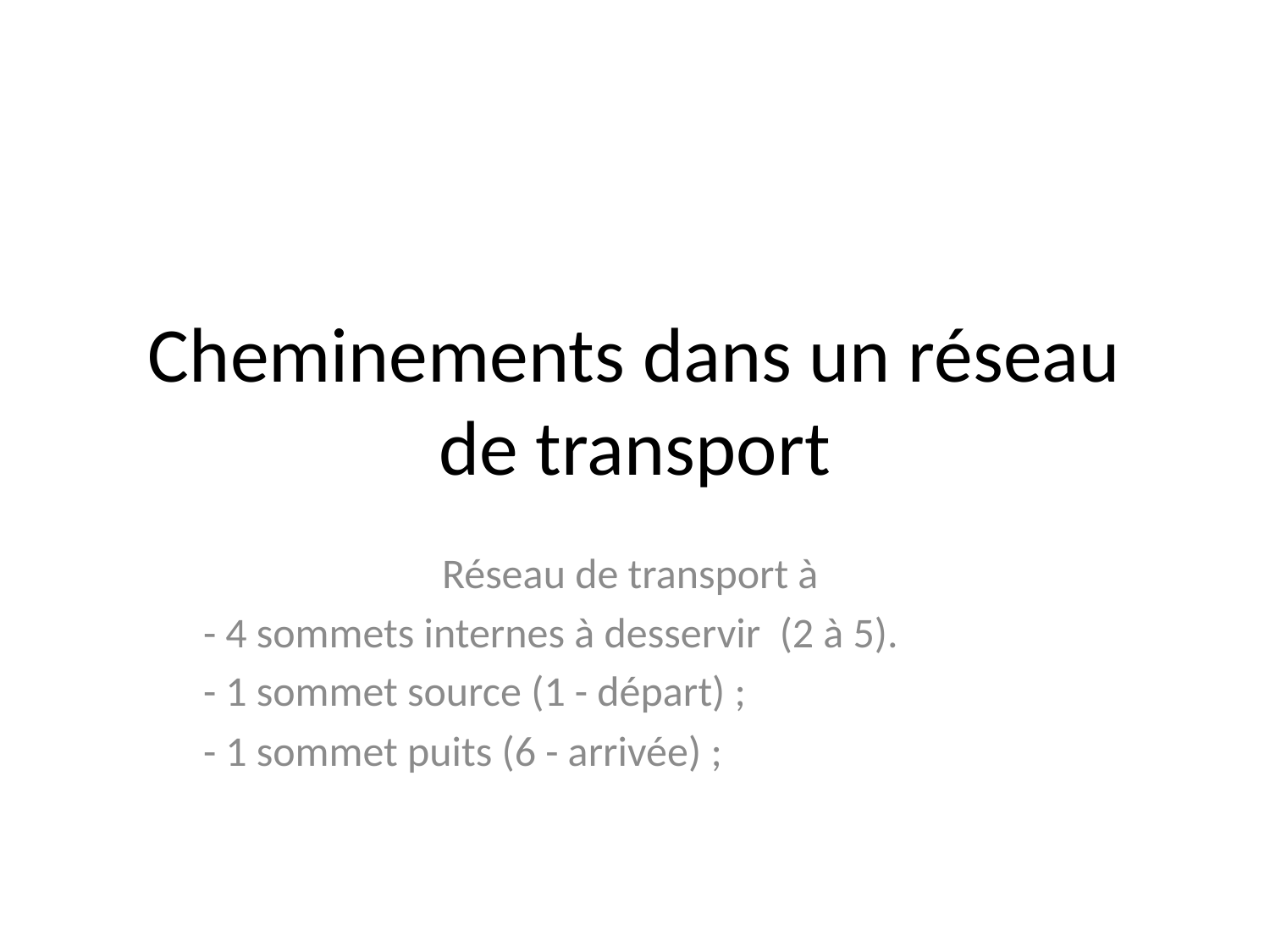

# Cheminements dans un réseau de transport
Réseau de transport à
- 4 sommets internes à desservir  (2 à 5).
- 1 sommet source (1 - départ) ;
- 1 sommet puits (6 - arrivée) ;